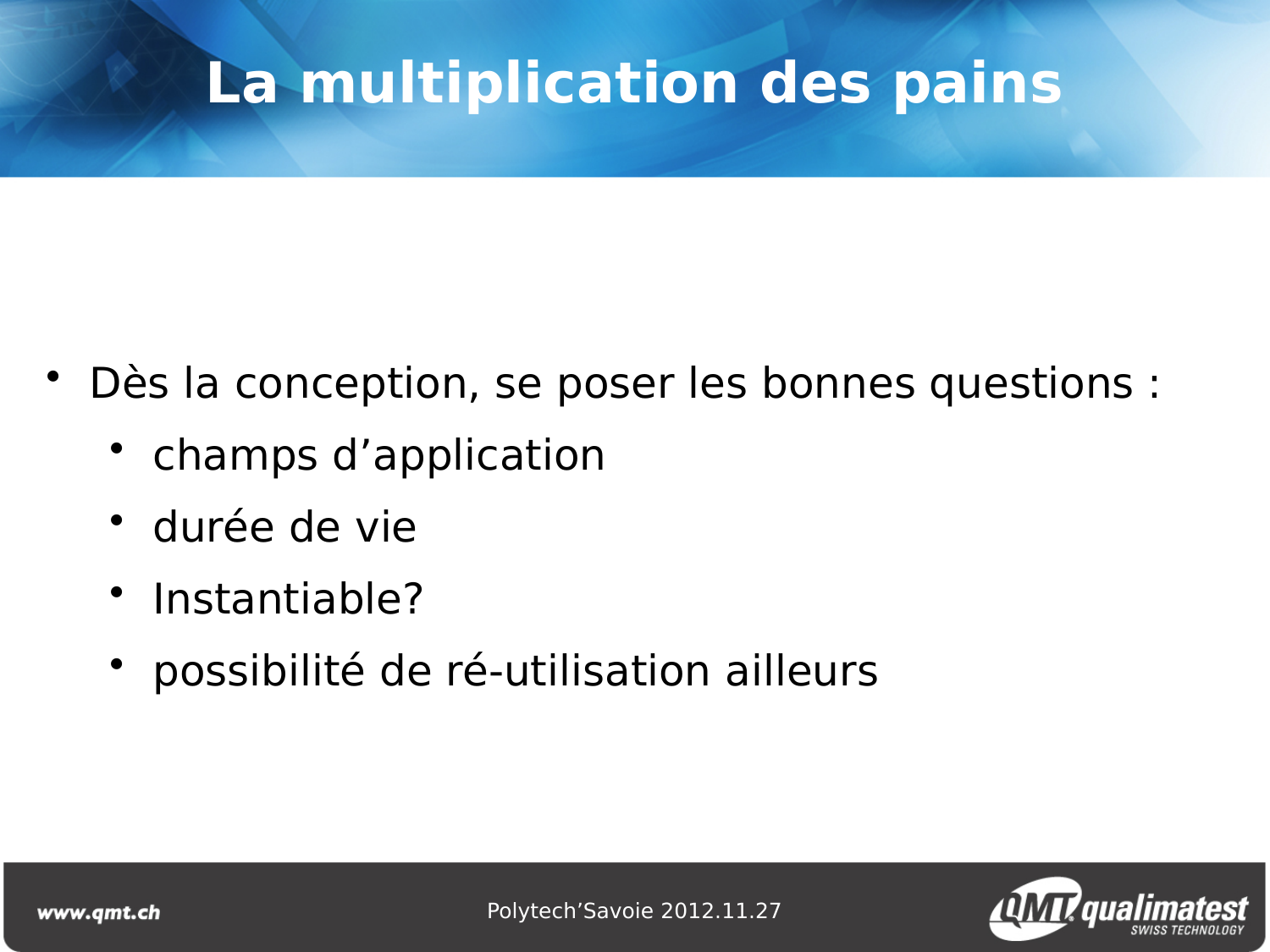

La multiplication des pains

 Dès la conception, se poser les bonnes questions :
 champs d’application
 durée de vie
 Instantiable?
 possibilité de ré-utilisation ailleurs

Polytech’Savoie 2012.11.27